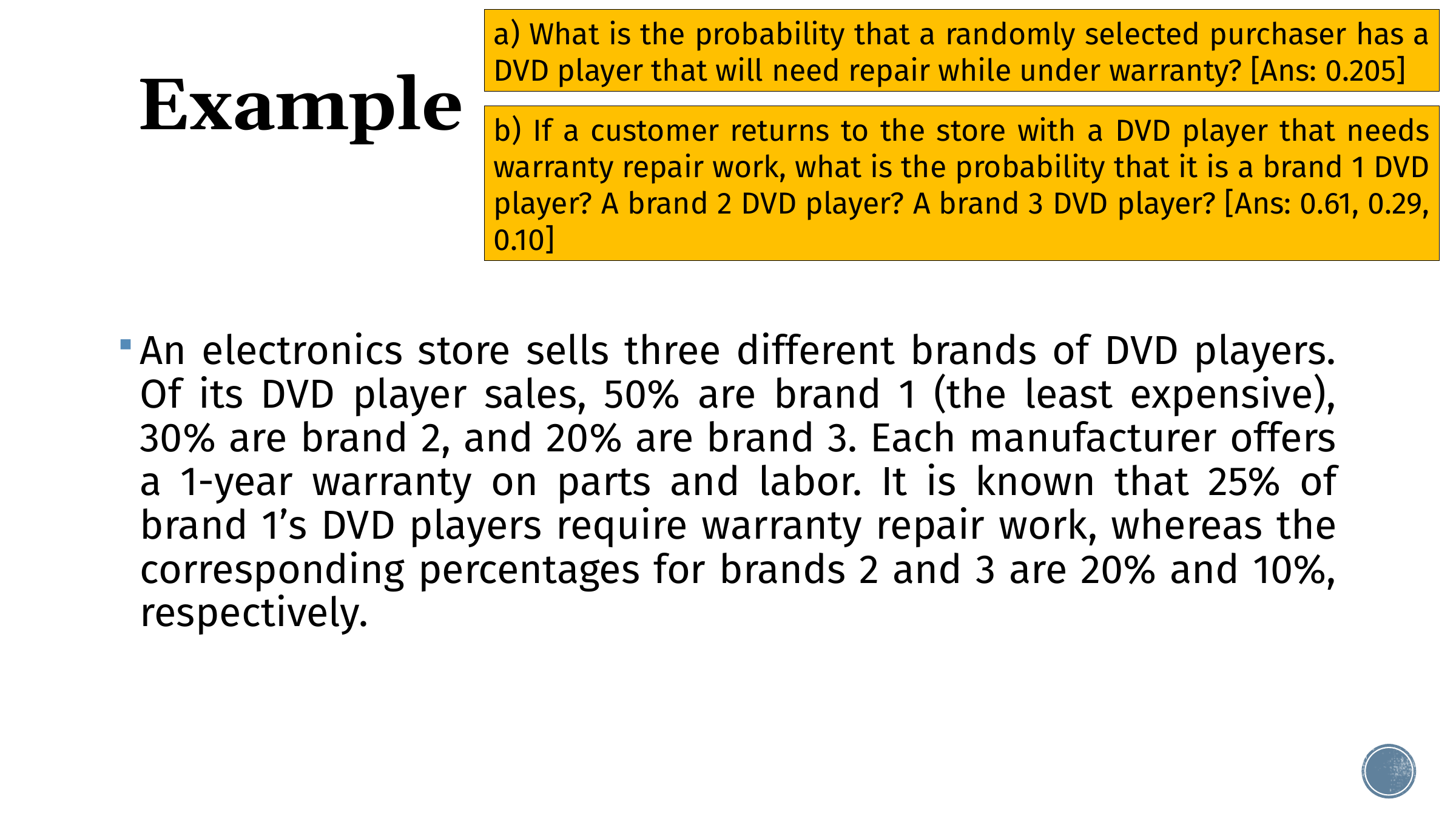

# Example
a) What is the probability that a randomly selected purchaser has a DVD player that will need repair while under warranty? [Ans: 0.205]
b) If a customer returns to the store with a DVD player that needs warranty repair work, what is the probability that it is a brand 1 DVD player? A brand 2 DVD player? A brand 3 DVD player? [Ans: 0.61, 0.29, 0.10]

An electronics store sells three different brands of DVD players. Of its DVD player sales, 50% are brand 1 (the least expensive), 30% are brand 2, and 20% are brand 3. Each manufacturer offers a 1-year warranty on parts and labor. It is known that 25% of brand 1’s DVD players require warranty repair work, whereas the corresponding percentages for brands 2 and 3 are 20% and 10%, respectively.